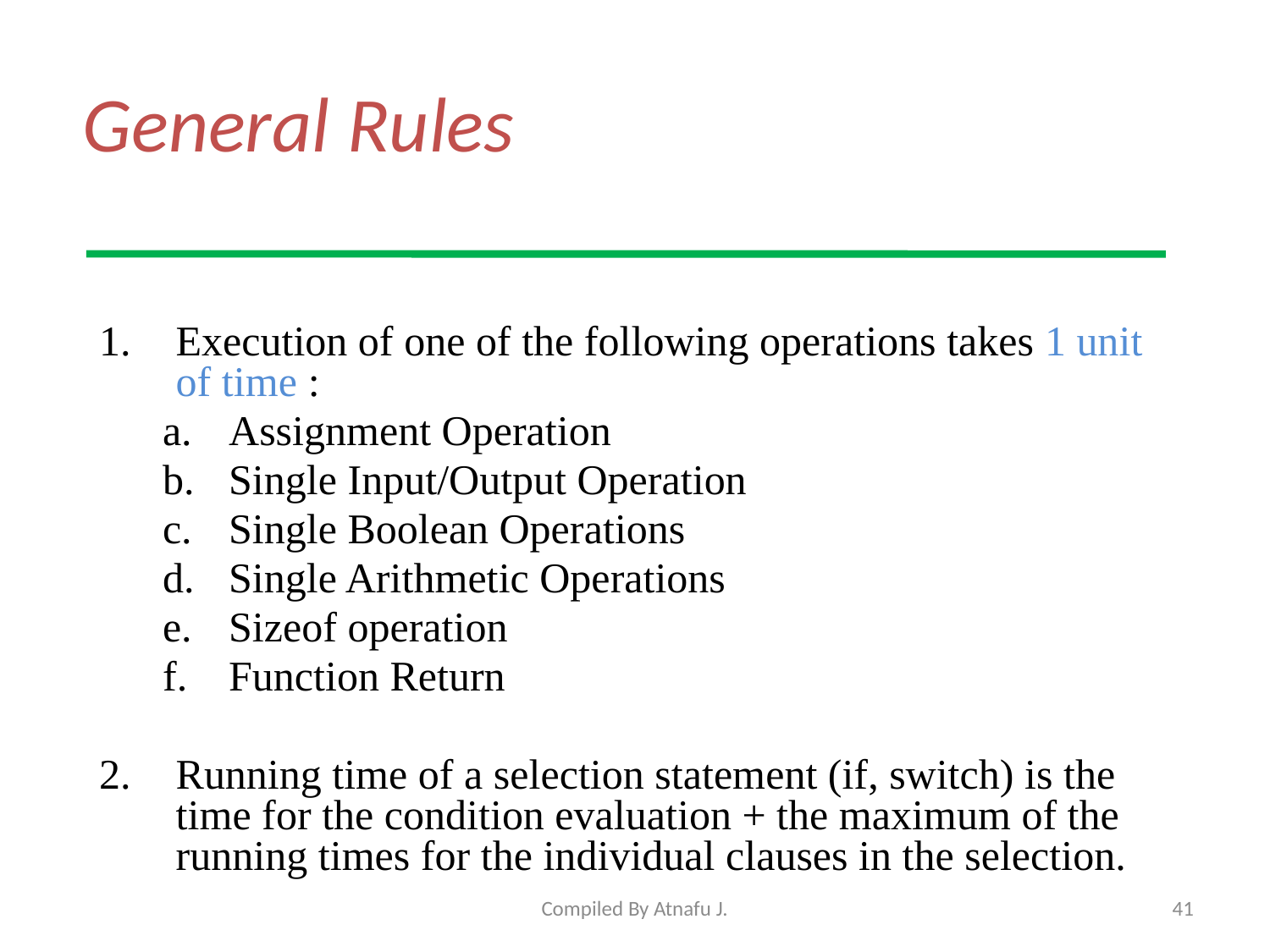

# General Rules
Execution of one of the following operations takes 1 unit of time :
Assignment Operation
Single Input/Output Operation
Single Boolean Operations
Single Arithmetic Operations
Sizeof operation
Function Return

Running time of a selection statement (if, switch) is the time for the condition evaluation + the maximum of the running times for the individual clauses in the selection.
Compiled By Atnafu J.
41